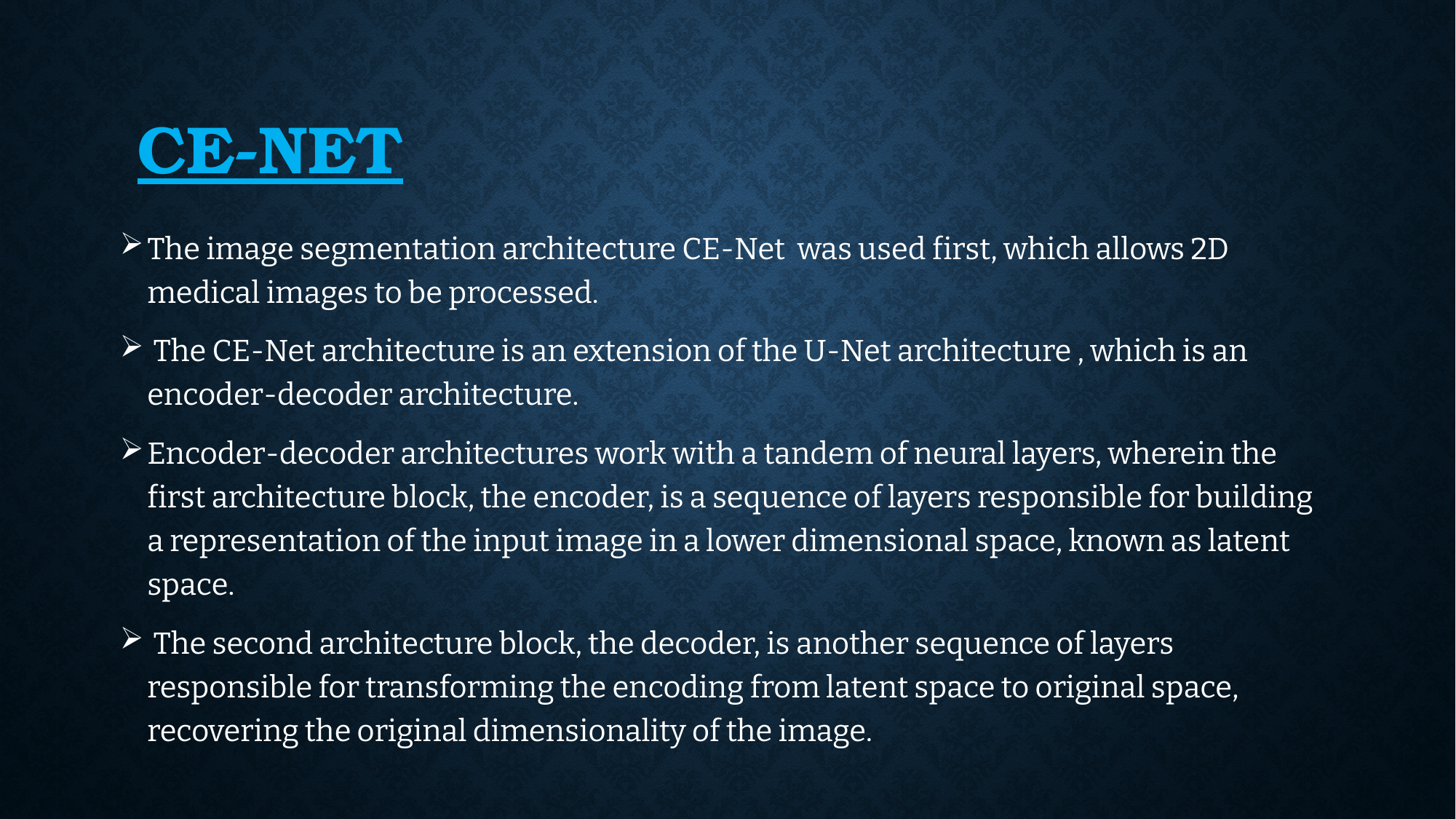

# CE-Net
The image segmentation architecture CE-Net  was used first, which allows 2D medical images to be processed.
 The CE-Net architecture is an extension of the U-Net architecture , which is an encoder-decoder architecture.
Encoder-decoder architectures work with a tandem of neural layers, wherein the first architecture block, the encoder, is a sequence of layers responsible for building a representation of the input image in a lower dimensional space, known as latent space.
 The second architecture block, the decoder, is another sequence of layers responsible for transforming the encoding from latent space to original space, recovering the original dimensionality of the image.